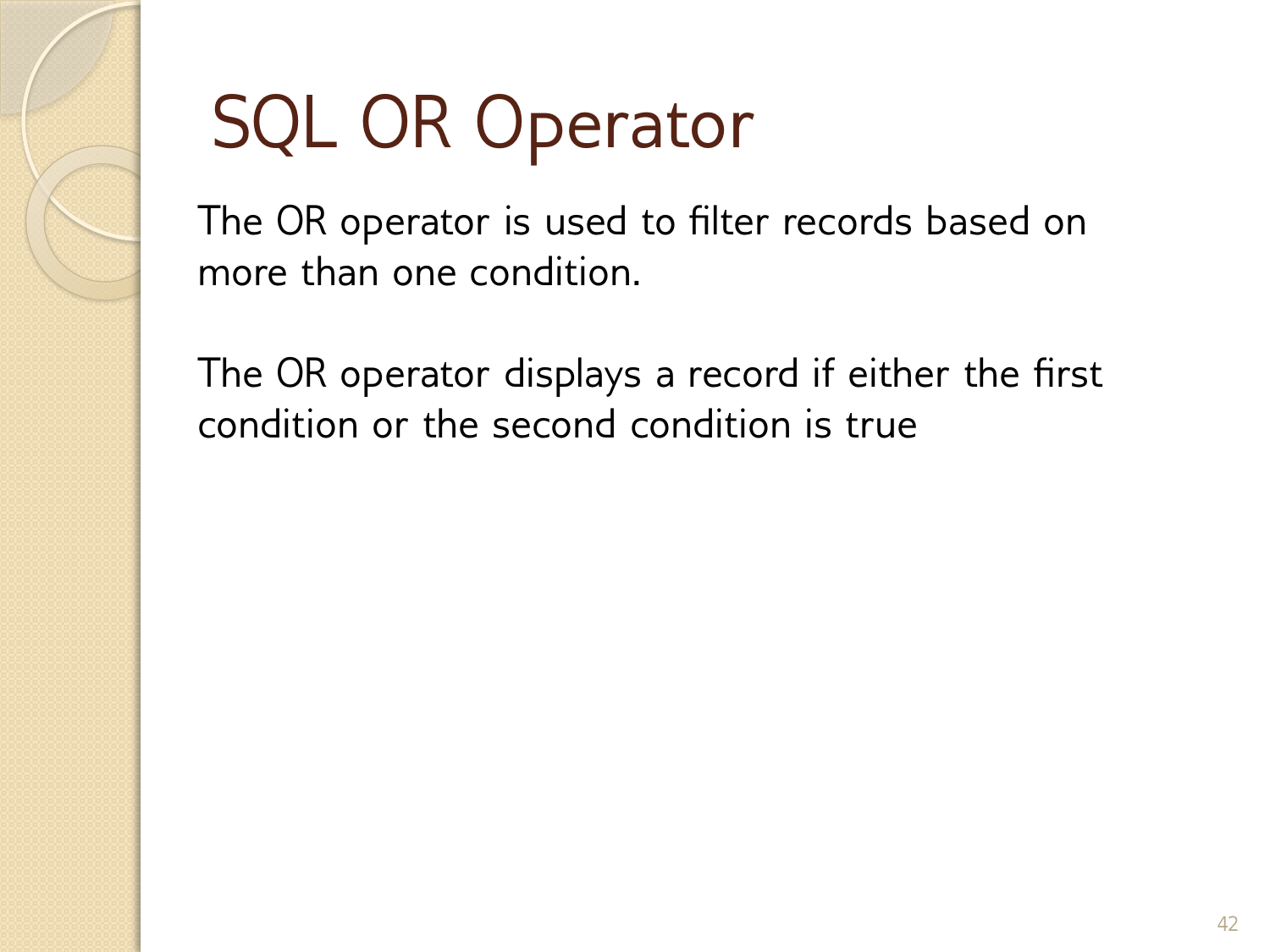

# SQL OR Operator
The OR operator is used to filter records based on more than one condition.

The OR operator displays a record if either the first condition or the second condition is true

42